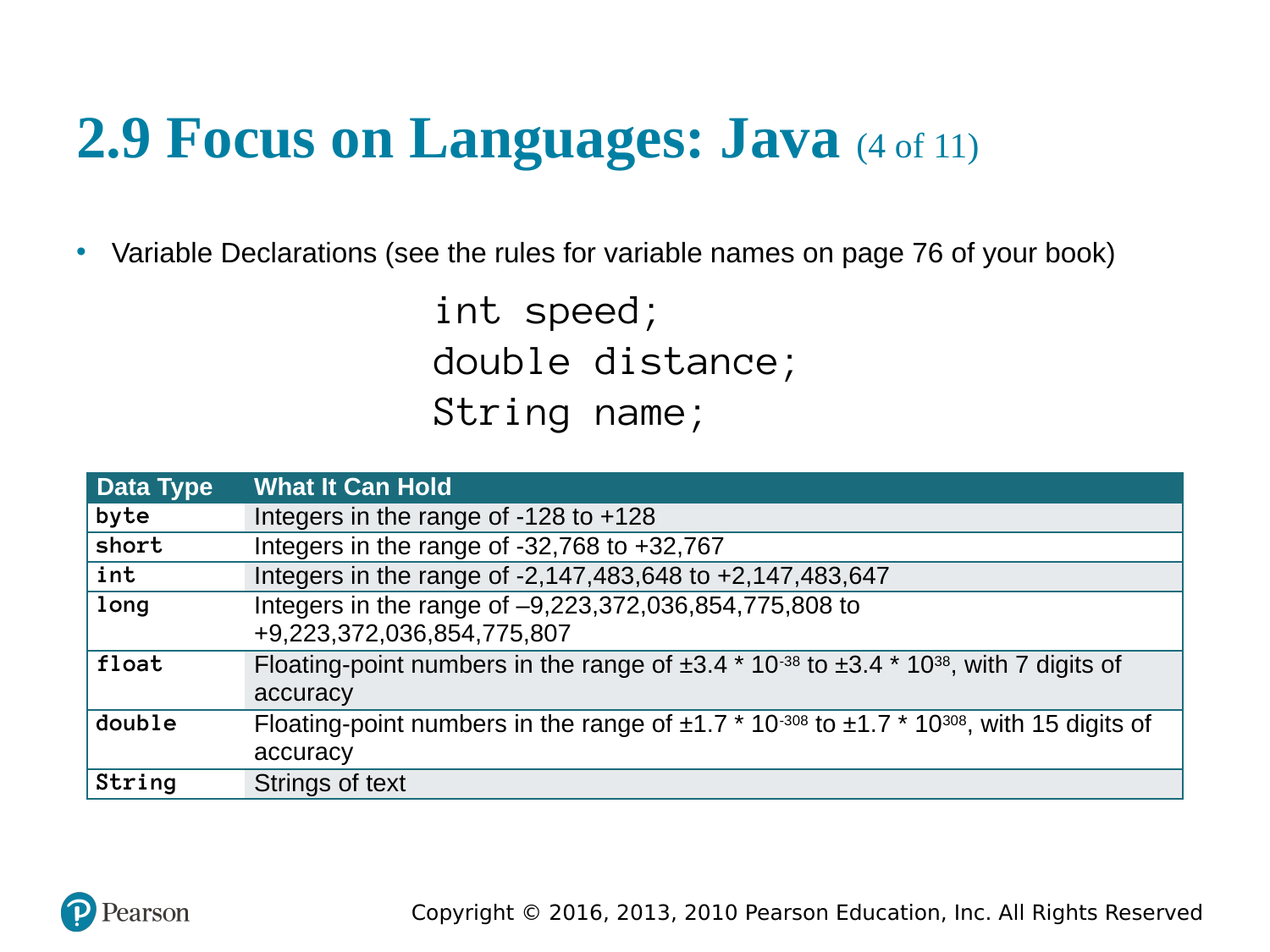

# 2.9 Focus on Languages: Java (4 of 11)
Variable Declarations (see the rules for variable names on page 76 of your book)
int speed;
double distance;
String name;
| Data Type | What It Can Hold |
| --- | --- |
| byte | Integers in the range of -128 to +128 |
| short | Integers in the range of -32,768 to +32,767 |
| int | Integers in the range of -2,147,483,648 to +2,147,483,647 |
| long | Integers in the range of –9,223,372,036,854,775,808 to +9,223,372,036,854,775,807 |
| float | Floating-point numbers in the range of ±3.4 \* 10-38 to ±3.4 \* 1038, with 7 digits of accuracy |
| double | Floating-point numbers in the range of ±1.7 \* 10-308 to ±1.7 \* 10308, with 15 digits of accuracy |
| String | Strings of text |